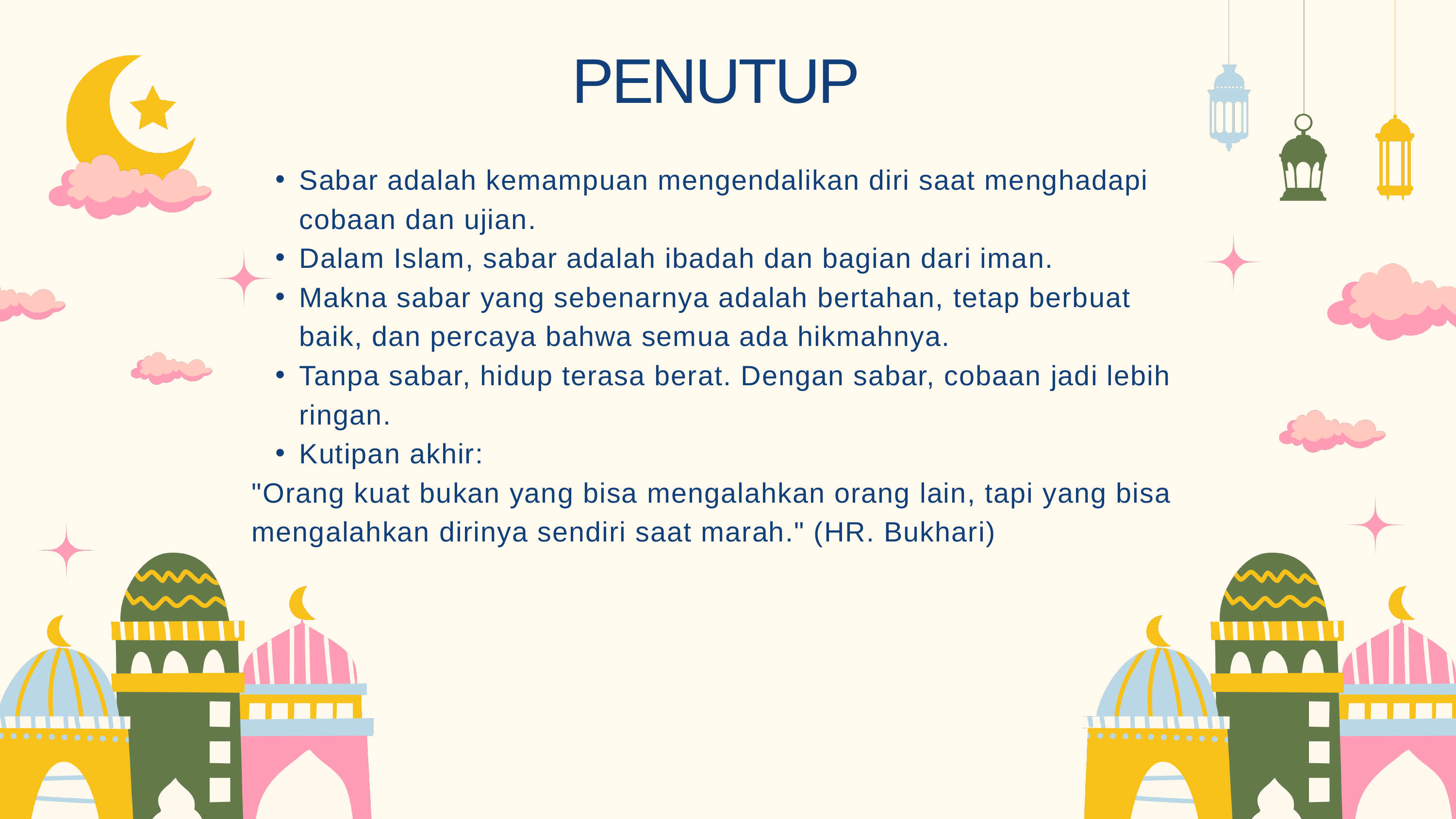

PENUTUP

Sabar adalah kemampuan mengendalikan diri saat menghadapi cobaan dan ujian.
Dalam Islam, sabar adalah ibadah dan bagian dari iman.
Makna sabar yang sebenarnya adalah bertahan, tetap berbuat baik, dan percaya bahwa semua ada hikmahnya.
Tanpa sabar, hidup terasa berat. Dengan sabar, cobaan jadi lebih ringan.
Kutipan akhir:
"Orang kuat bukan yang bisa mengalahkan orang lain, tapi yang bisa mengalahkan dirinya sendiri saat marah." (HR. Bukhari)